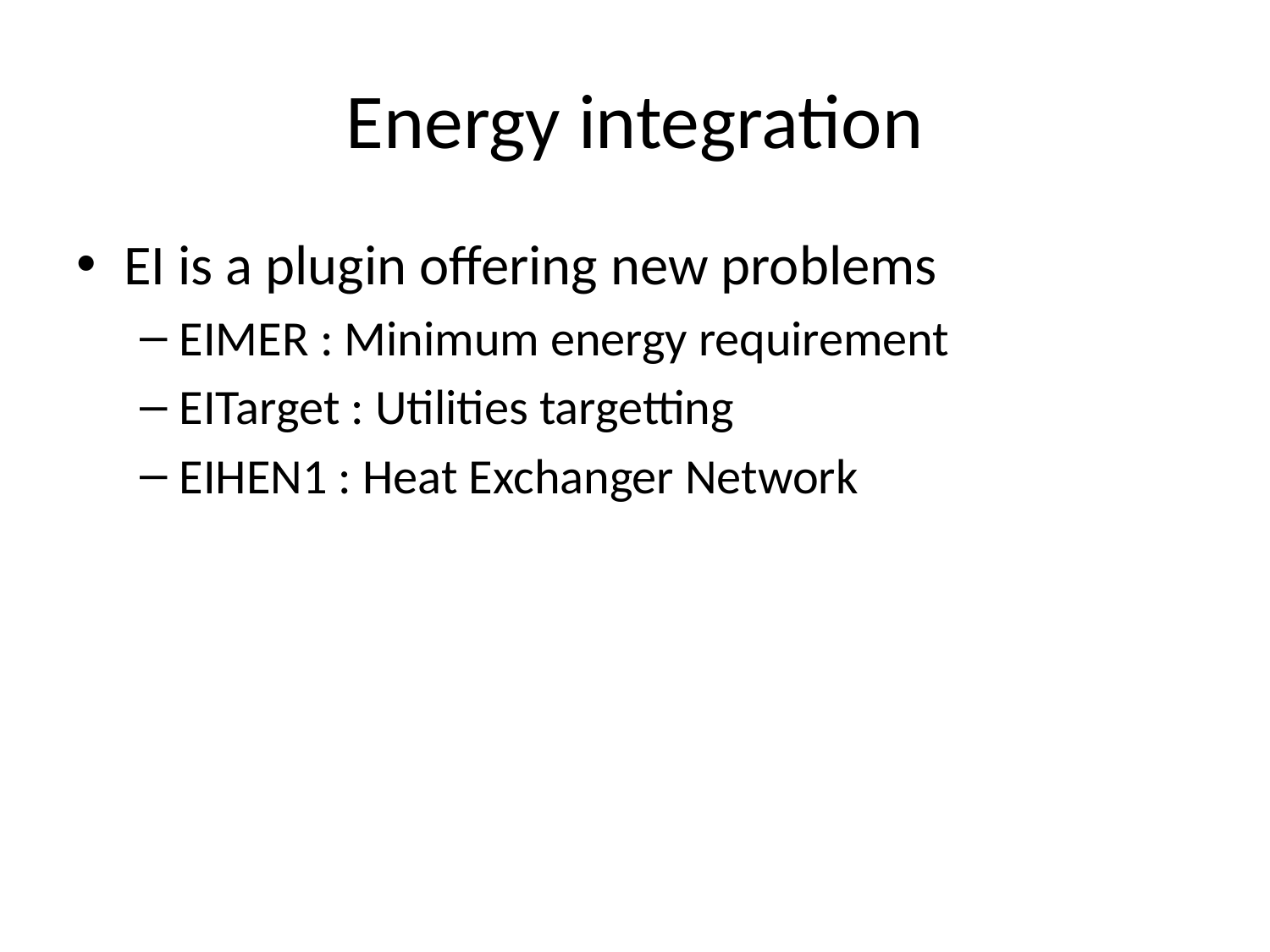

# Energy integration
EI is a plugin offering new problems
EIMER : Minimum energy requirement
EITarget : Utilities targetting
EIHEN1 : Heat Exchanger Network